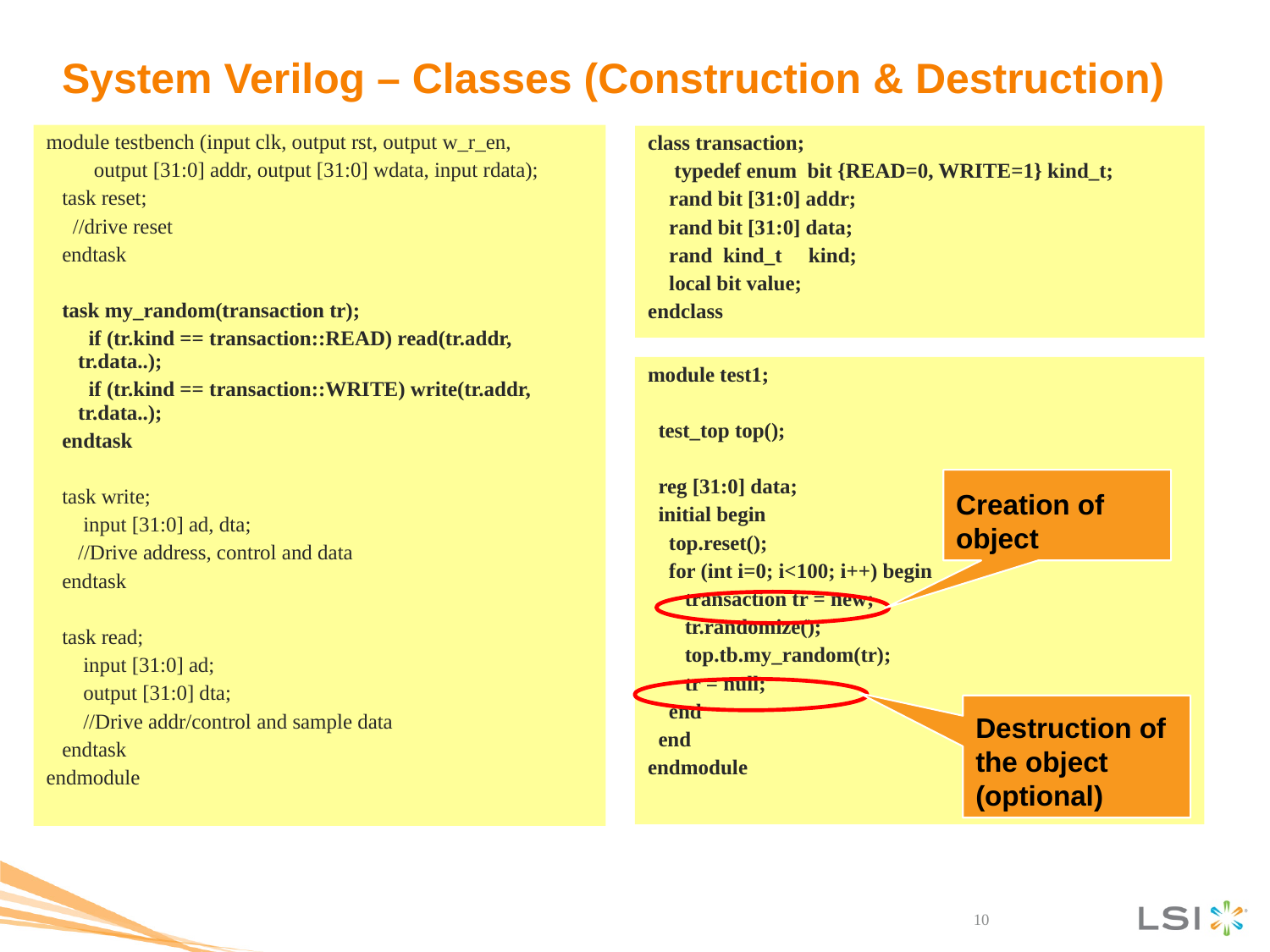

# System Verilog – Classes (Construction & Destruction)
module testbench (input clk, output rst, output w_r_en,
         output [31:0] addr, output [31:0] wdata, input rdata);
   task reset;
     //drive reset
   endtask

   task my_random(transaction tr);
        if (tr.kind == transaction::READ) read(tr.addr, tr.data..);
        if (tr.kind == transaction::WRITE) write(tr.addr, tr.data..);
   endtask

   task write;
       input [31:0] ad, dta;
      //Drive address, control and data
   endtask

   task read;
       input [31:0] ad;
       output [31:0] dta;
       //Drive addr/control and sample data
   endtask
endmodule
class transaction;
     typedef enum  bit {READ=0, WRITE=1} kind_t;
    rand bit [31:0] addr;
    rand bit [31:0] data;
    rand  kind_t     kind;
    local bit value;
endclass
module test1;

  test_top top();

  reg [31:0] data;
  initial begin
    top.reset();
    for (int i=0; i<100; i++) begin
       transaction tr = new;
       tr.randomize();
       top.tb.my_random(tr);
       tr = null;
    end
  end
endmodule

Creation of object

Destruction of the object (optional)